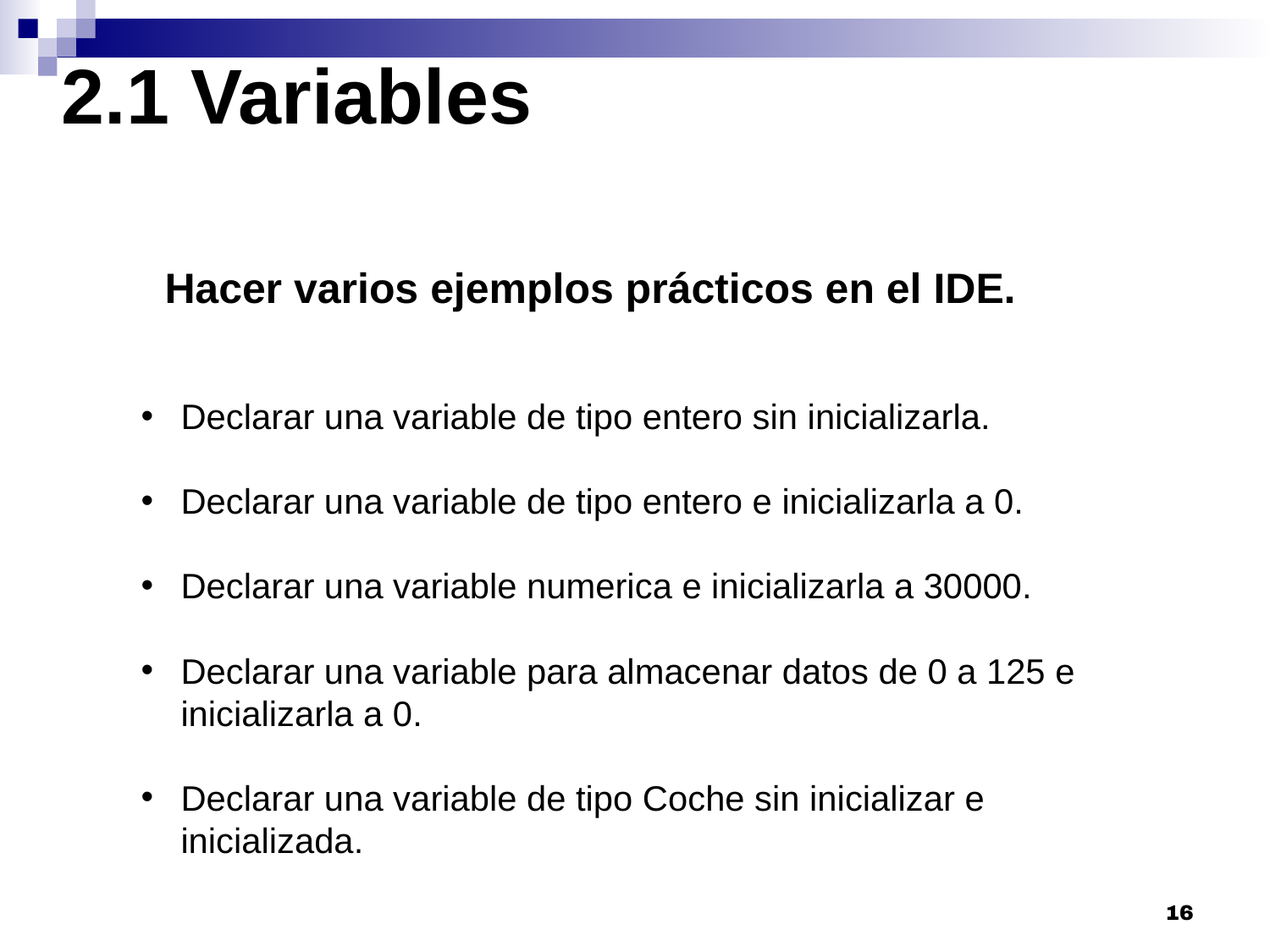

2.1 Variables
Hacer varios ejemplos prácticos en el IDE.
Declarar una variable de tipo entero sin inicializarla.

Declarar una variable de tipo entero e inicializarla a 0.

Declarar una variable numerica e inicializarla a 30000.

Declarar una variable para almacenar datos de 0 a 125 e inicializarla a 0.

Declarar una variable de tipo Coche sin inicializar e inicializada.
16